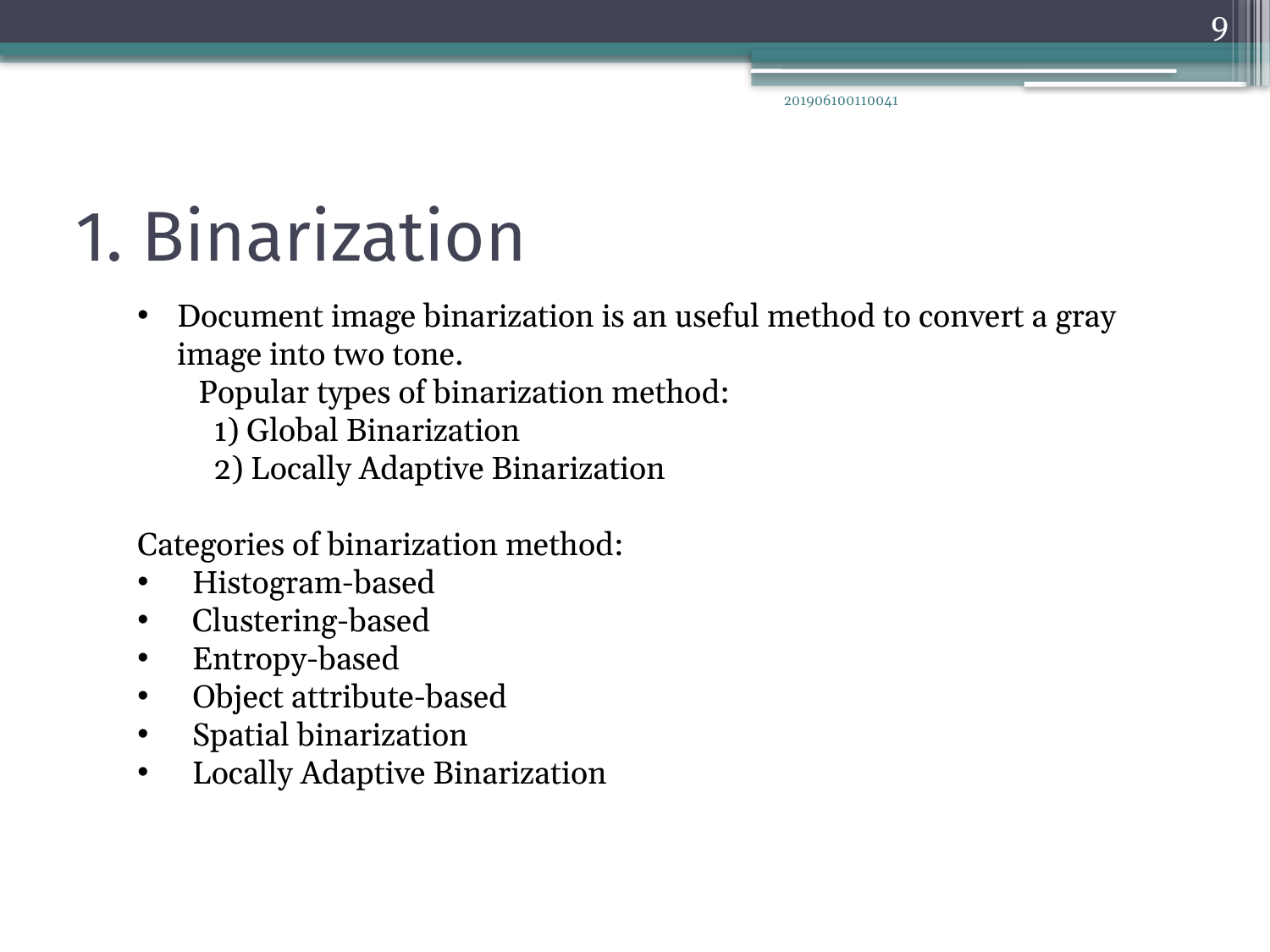

9
201906100110041
# 1. Binarization
Document image binarization is an useful method to convert a gray image into two tone.
        Popular types of binarization method:
          1) Global Binarization
          2) Locally Adaptive Binarization

Categories of binarization method:
  Histogram-based
  Clustering-based
  Entropy-based
  Object attribute-based
  Spatial binarization
  Locally Adaptive Binarization